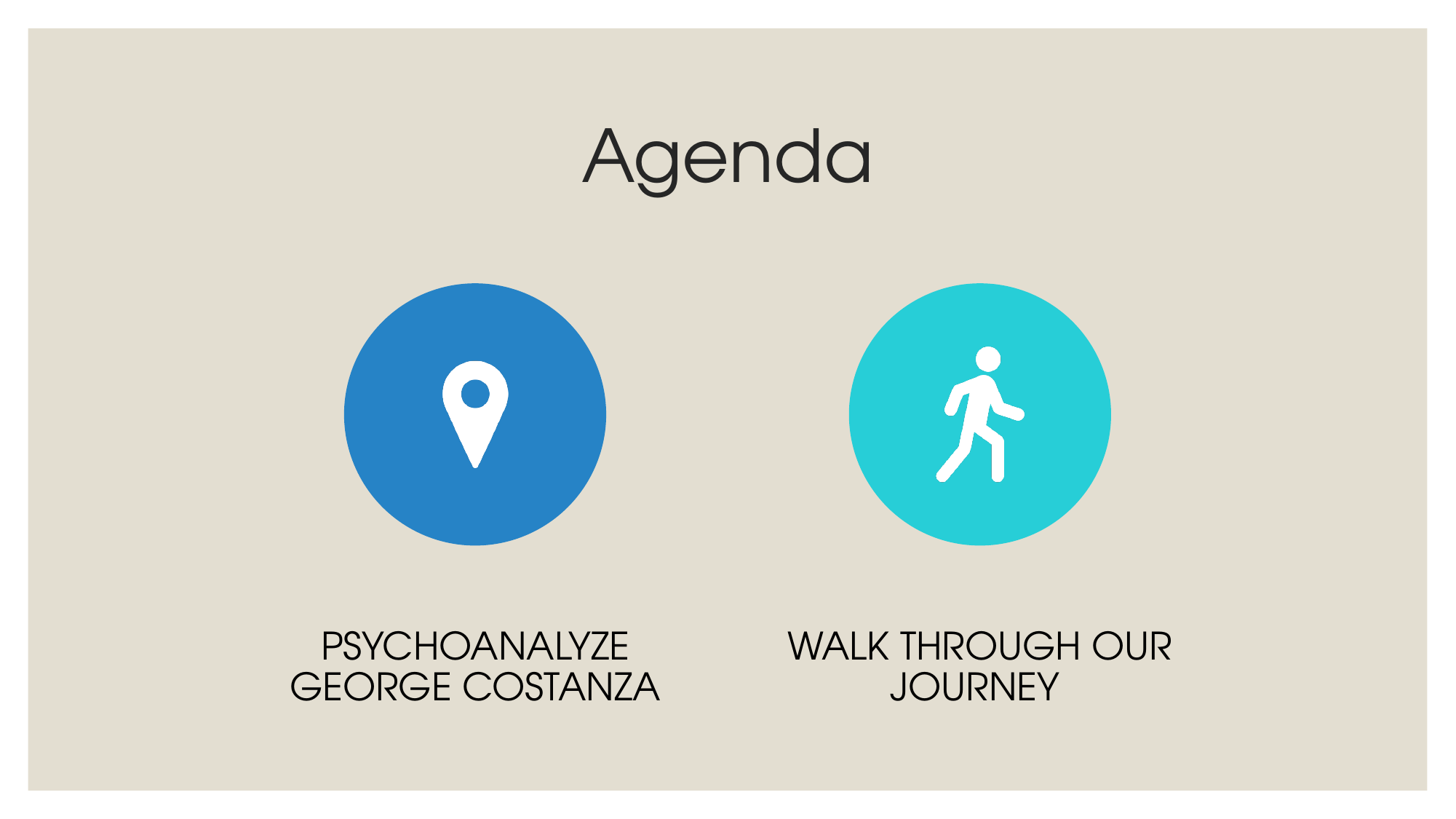

# Agenda
Psychoanalyze George Costanza
Walk through our journey